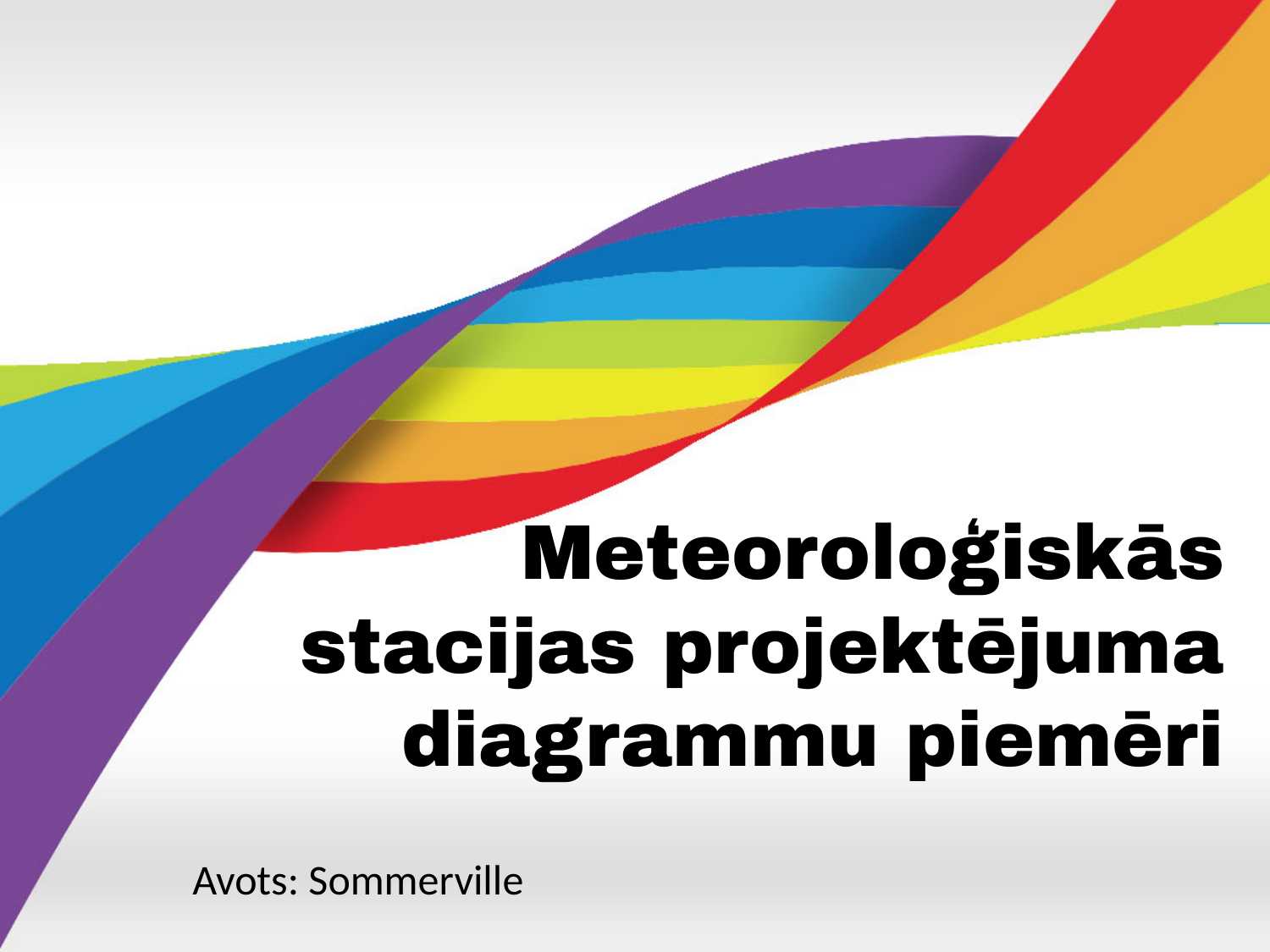

# Meteoroloģiskās stacijas projektējuma diagrammu piemēri
Avots: Sommerville